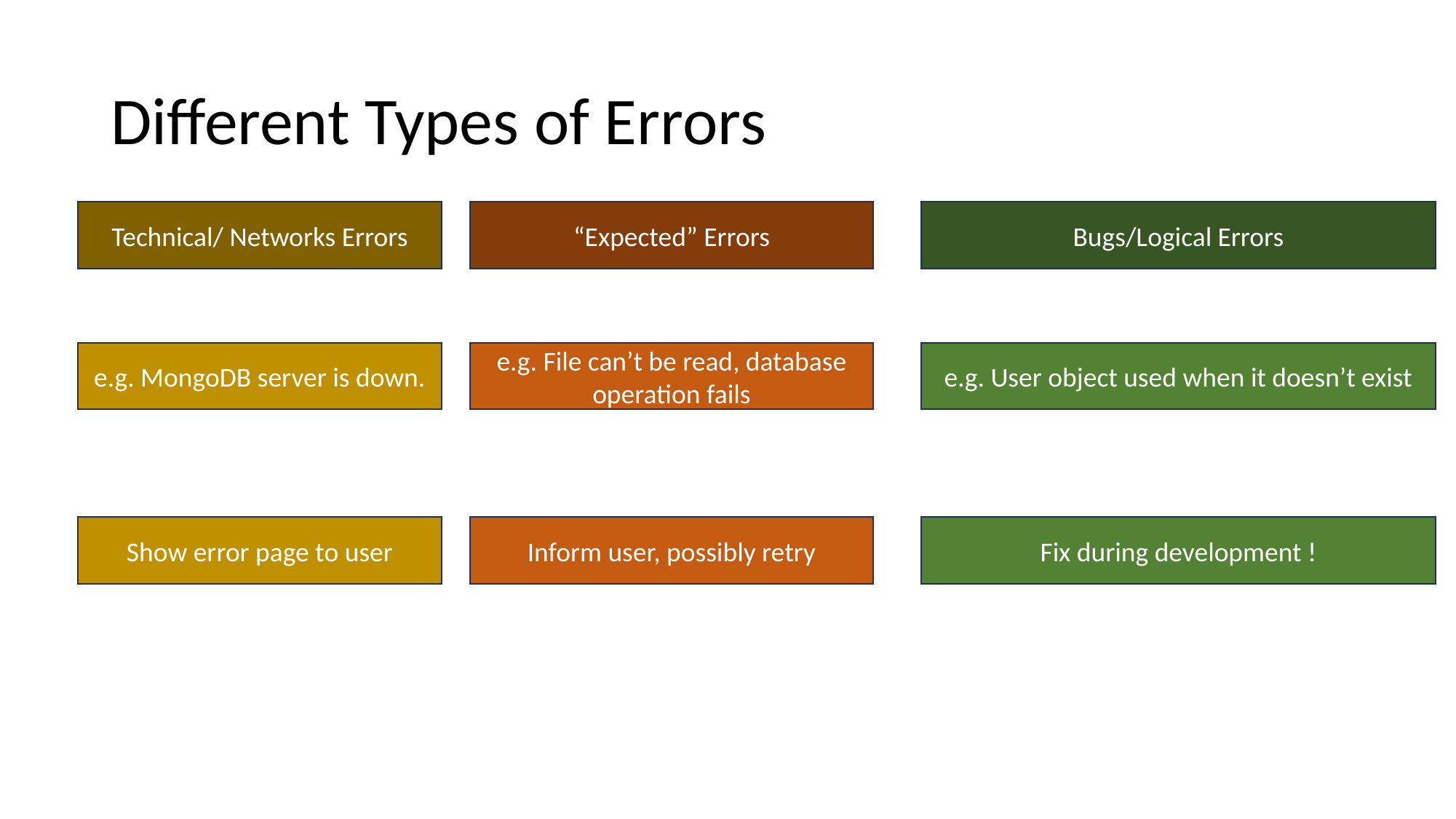

# Different Types of Errors
Technical/ Networks Errors
“Expected” Errors
Bugs/Logical Errors
e.g. MongoDB server is down.
e.g. File can’t be read, database operation fails
e.g. User object used when it doesn’t exist
Show error page to user
Inform user, possibly retry
Fix during development !